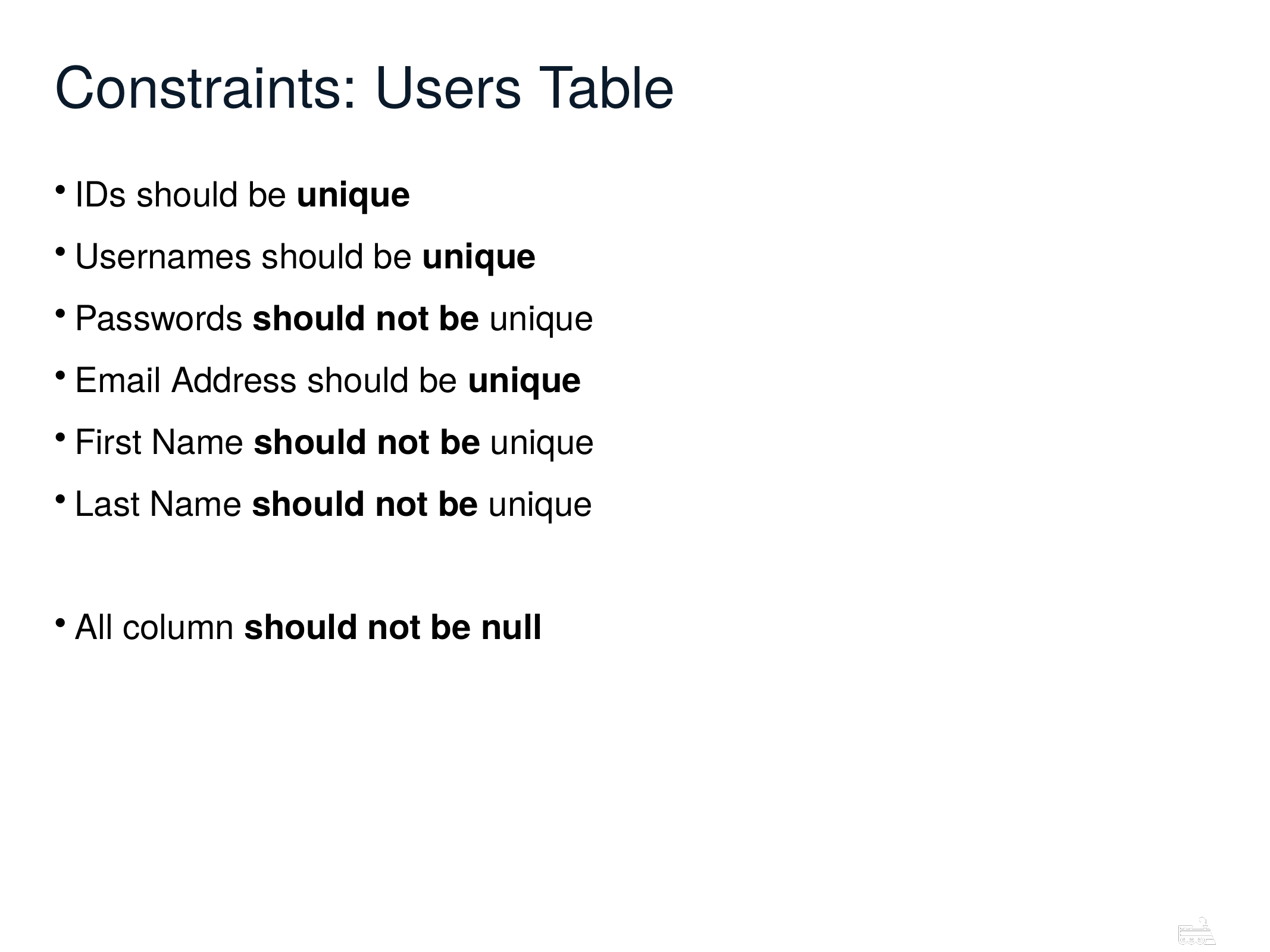

# Constraints: Users Table
IDs should be unique
Usernames should be unique
Passwords should not be unique
Email Address should be unique
First Name should not be unique
Last Name should not be unique

All column should not be null